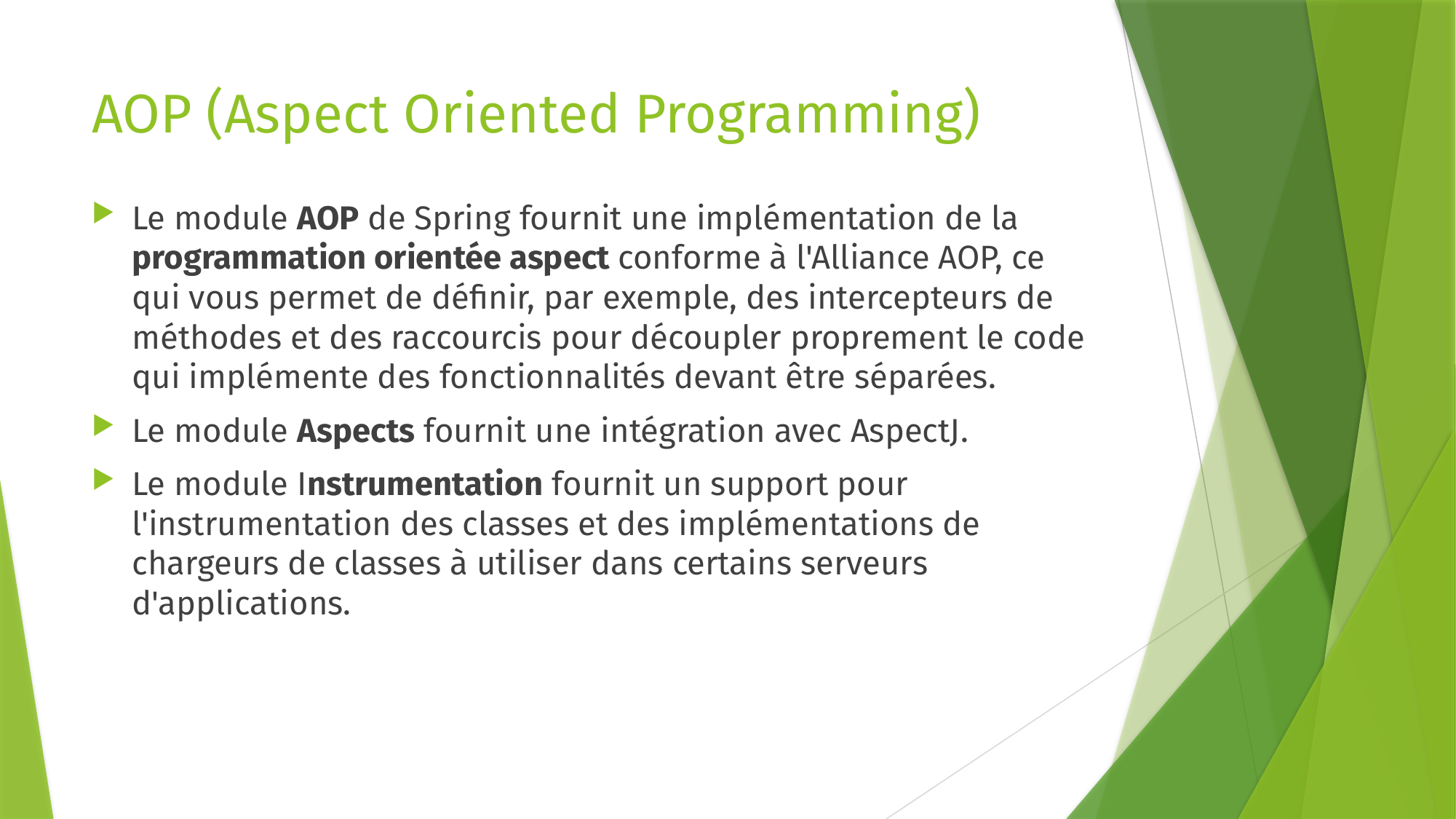

# AOP (Aspect Oriented Programming)
Le module AOP de Spring fournit une implémentation de la programmation orientée aspect conforme à l'Alliance AOP, ce qui vous permet de définir, par exemple, des intercepteurs de méthodes et des raccourcis pour découpler proprement le code qui implémente des fonctionnalités devant être séparées.
Le module Aspects fournit une intégration avec AspectJ.
Le module Instrumentation fournit un support pour l'instrumentation des classes et des implémentations de chargeurs de classes à utiliser dans certains serveurs d'applications.